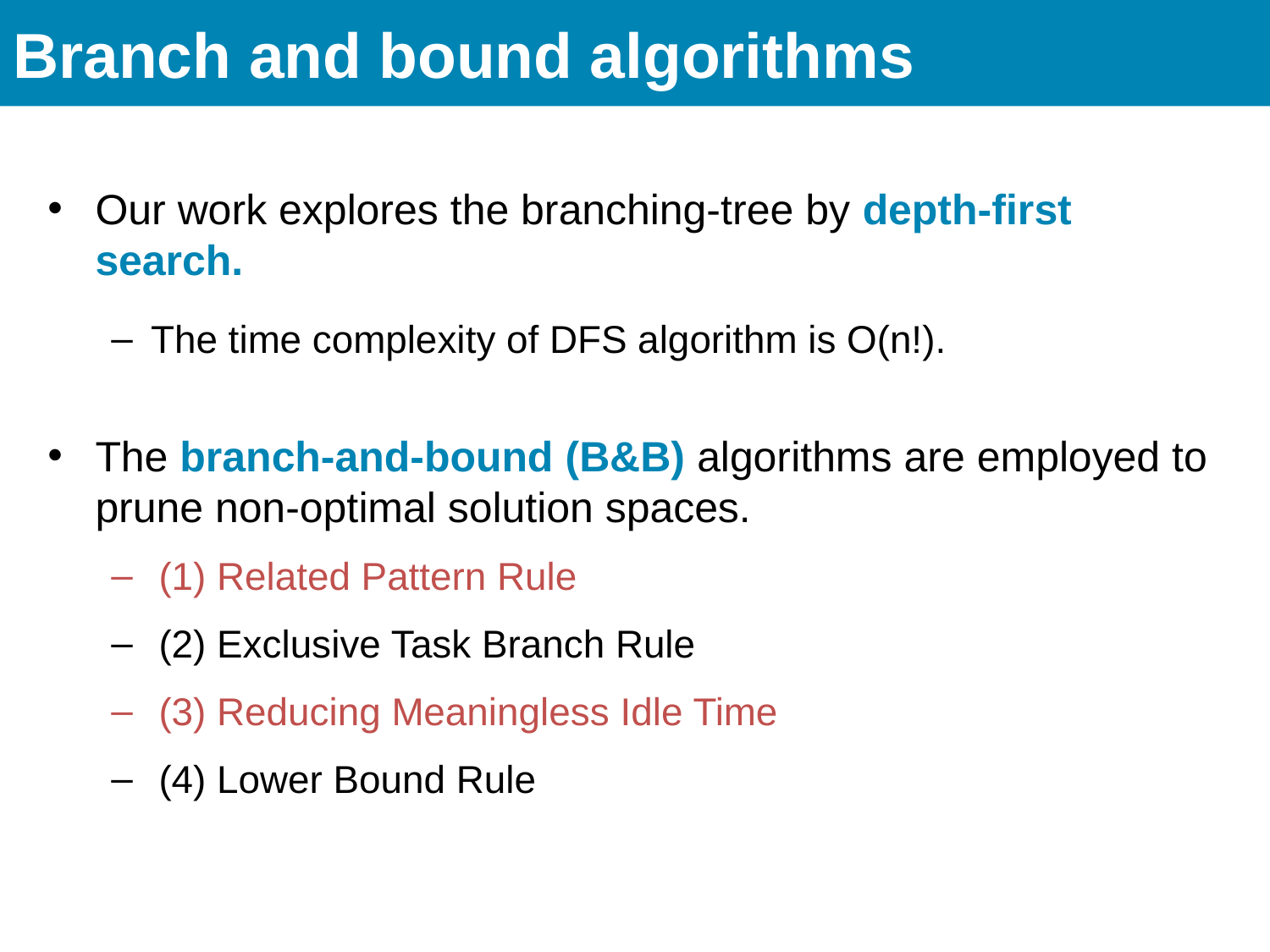

# Branch and bound algorithms
30
Our work explores the branching-tree by depth-first search.
The time complexity of DFS algorithm is O(n!).

The branch-and-bound (B&B) algorithms are employed to prune non-optimal solution spaces.
(1) Related Pattern Rule
(2) Exclusive Task Branch Rule
(3) Reducing Meaningless Idle Time
(4) Lower Bound Rule